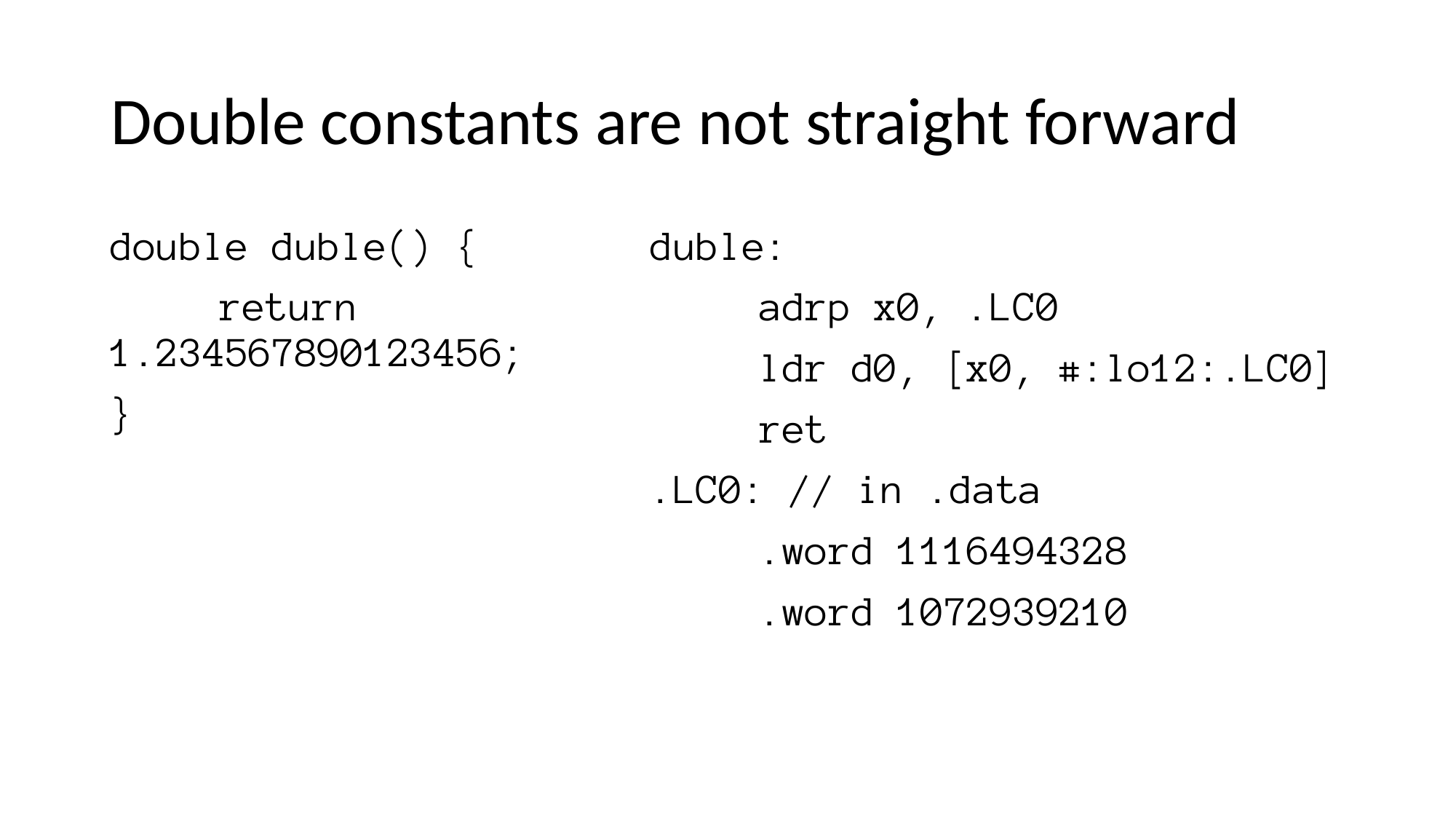

# Double constants are not straight forward
double duble() {
	return 1.234567890123456;
}

duble:
	adrp x0, .LC0
	ldr d0, [x0, #:lo12:.LC0]
	ret
.LC0: // in .data
	.word 1116494328
	.word 1072939210